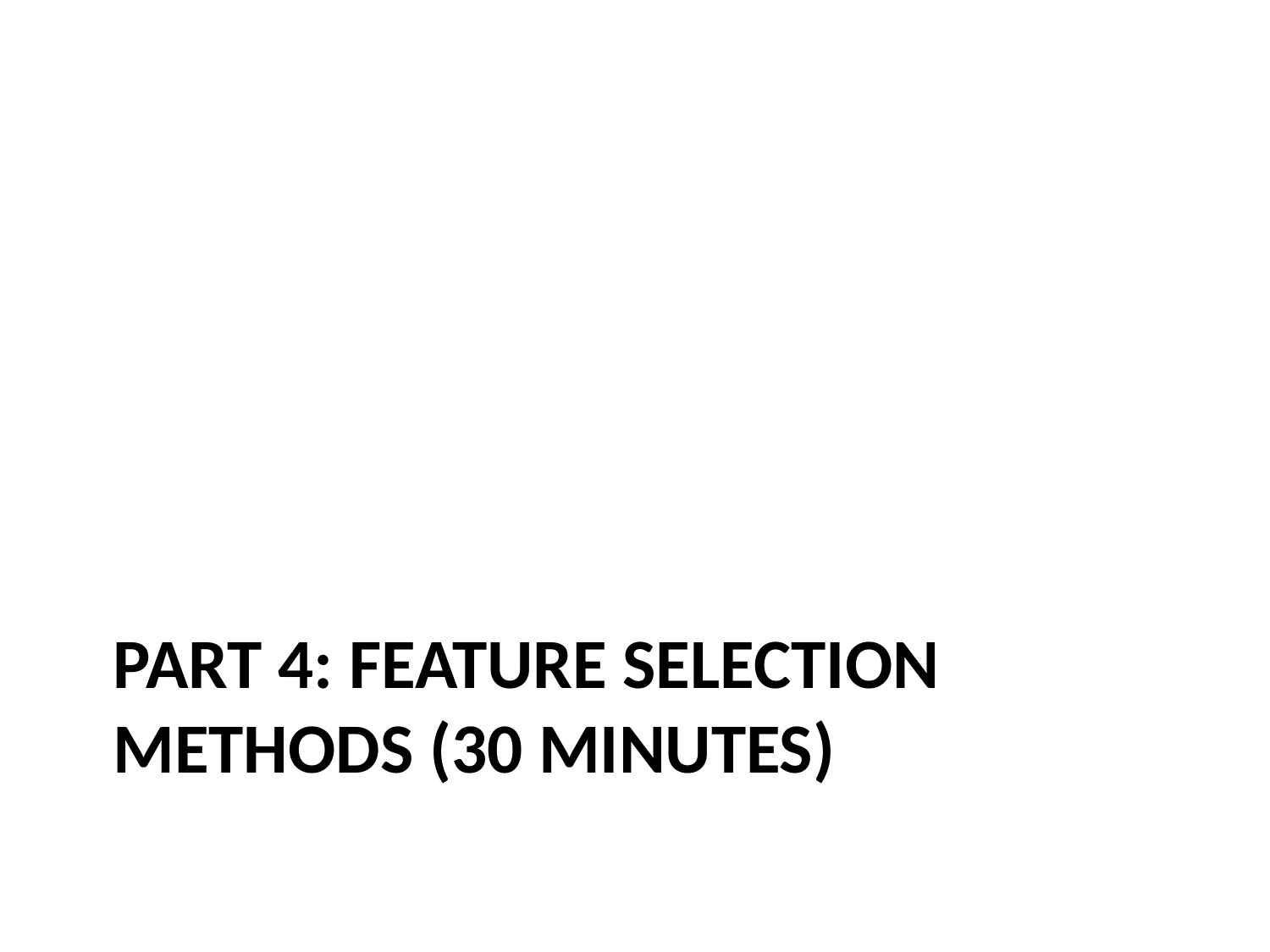

# Part 4: Feature Selection Methods (30 Minutes)